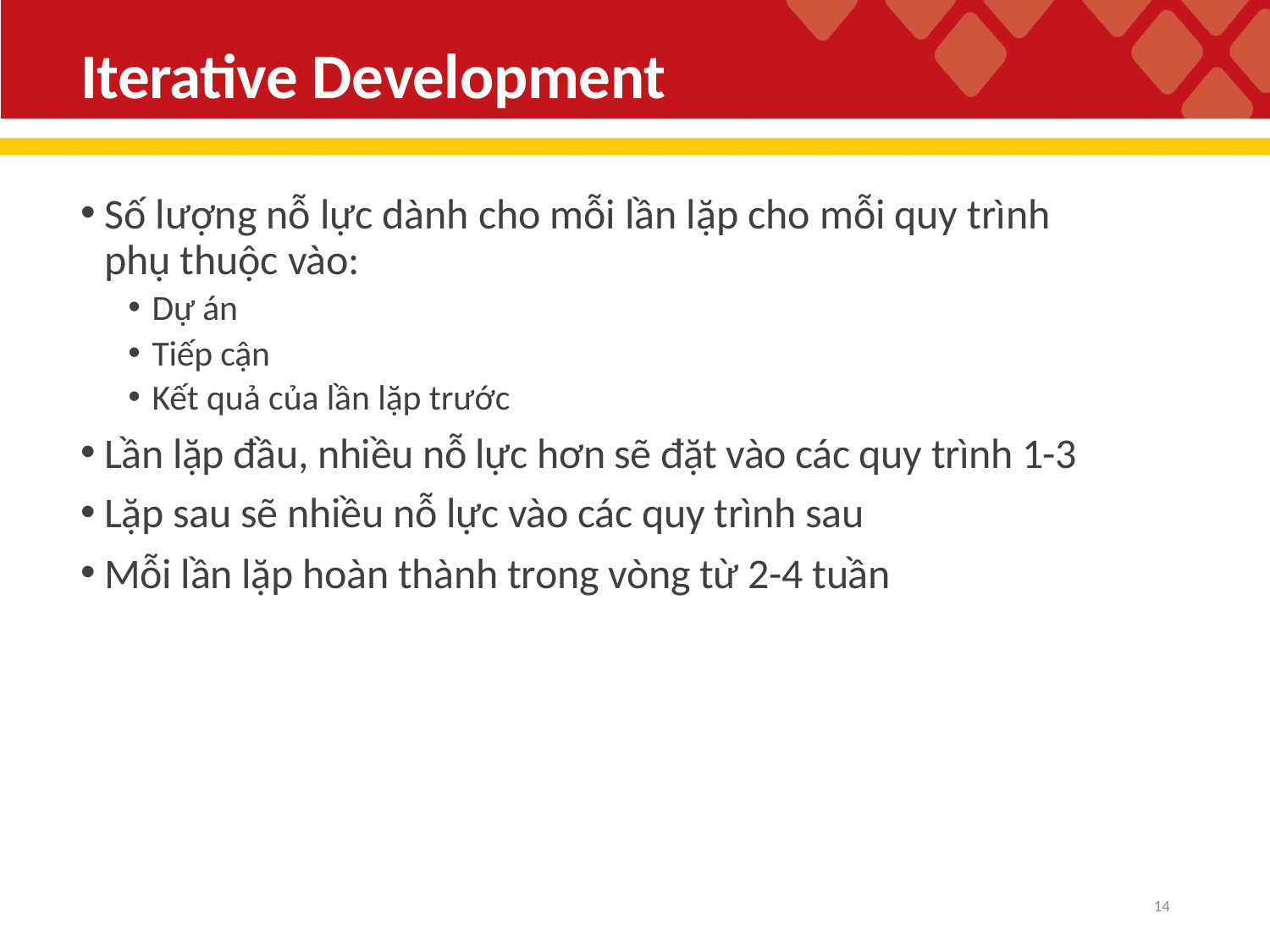

# Iterative Development
Số lượng nỗ lực dành cho mỗi lần lặp cho mỗi quy trình phụ thuộc vào:
Dự án
Tiếp cận
Kết quả của lần lặp trước
Lần lặp đầu, nhiều nỗ lực hơn sẽ đặt vào các quy trình 1-3
Lặp sau sẽ nhiều nỗ lực vào các quy trình sau
Mỗi lần lặp hoàn thành trong vòng từ 2-4 tuần
14